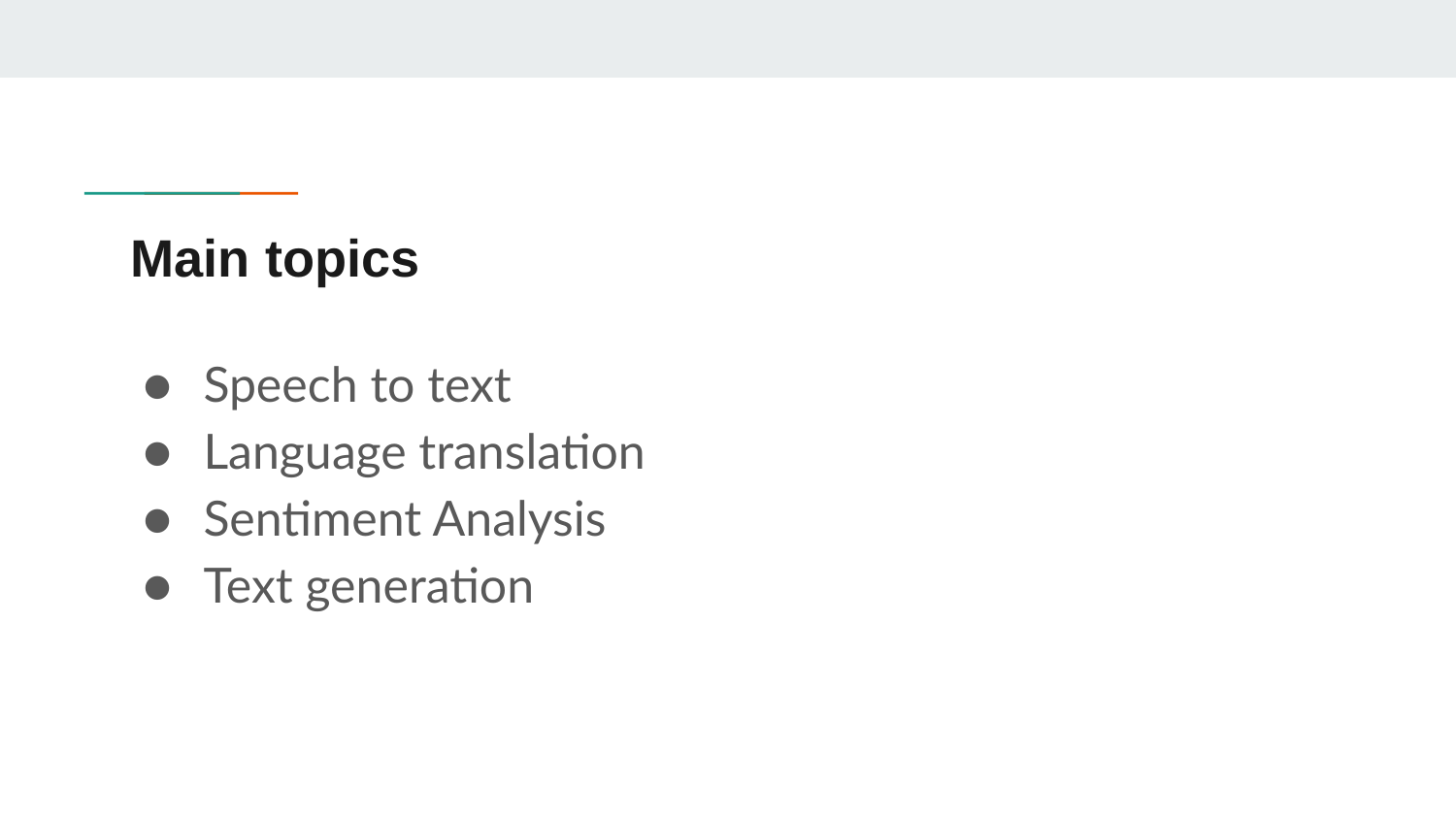

# Main topics
Speech to text
Language translation
Sentiment Analysis
Text generation